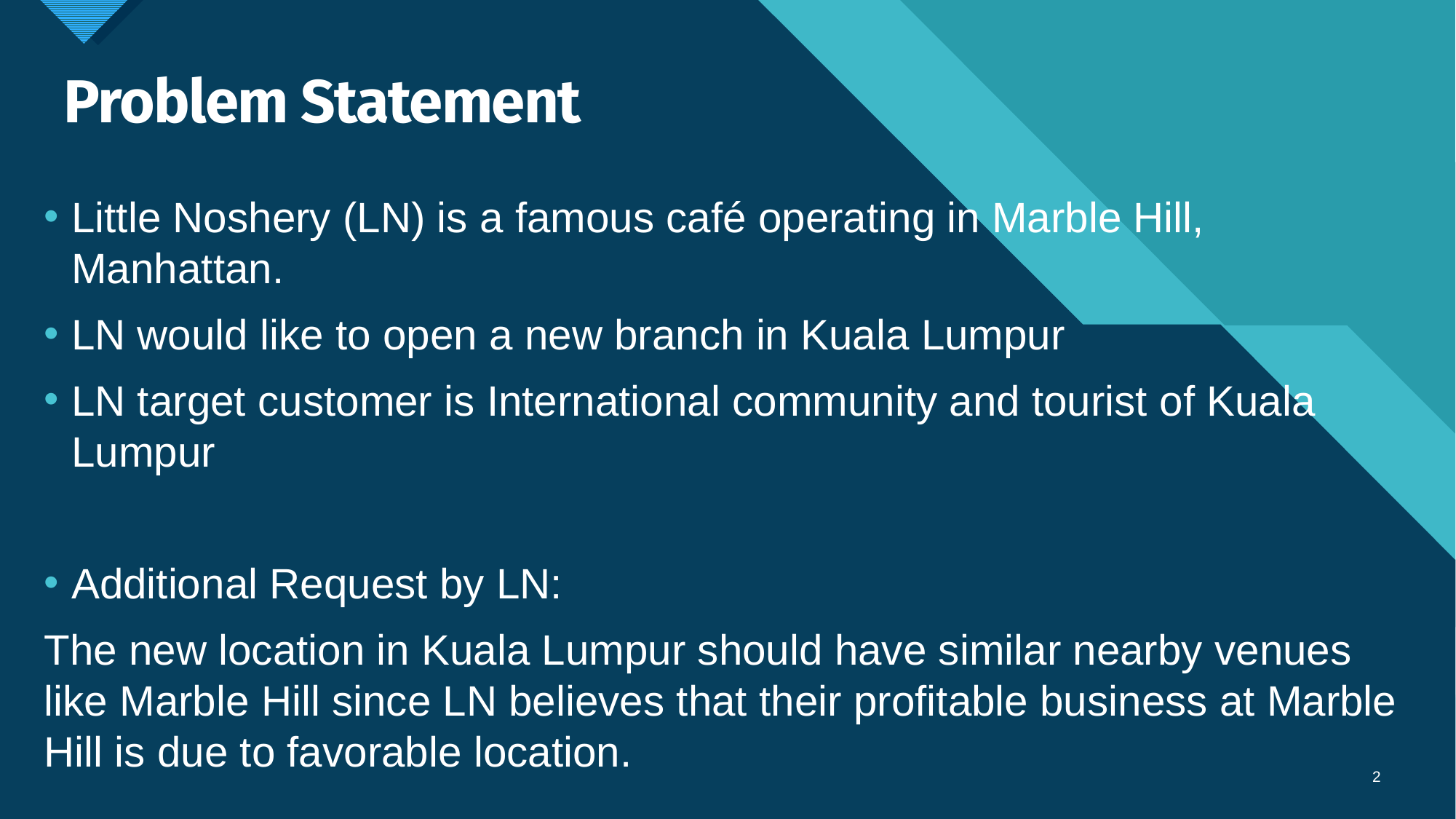

# Problem Statement
Little Noshery (LN) is a famous café operating in Marble Hill, Manhattan.
LN would like to open a new branch in Kuala Lumpur
LN target customer is International community and tourist of Kuala Lumpur

Additional Request by LN:
The new location in Kuala Lumpur should have similar nearby venues like Marble Hill since LN believes that their profitable business at Marble Hill is due to favorable location.
2